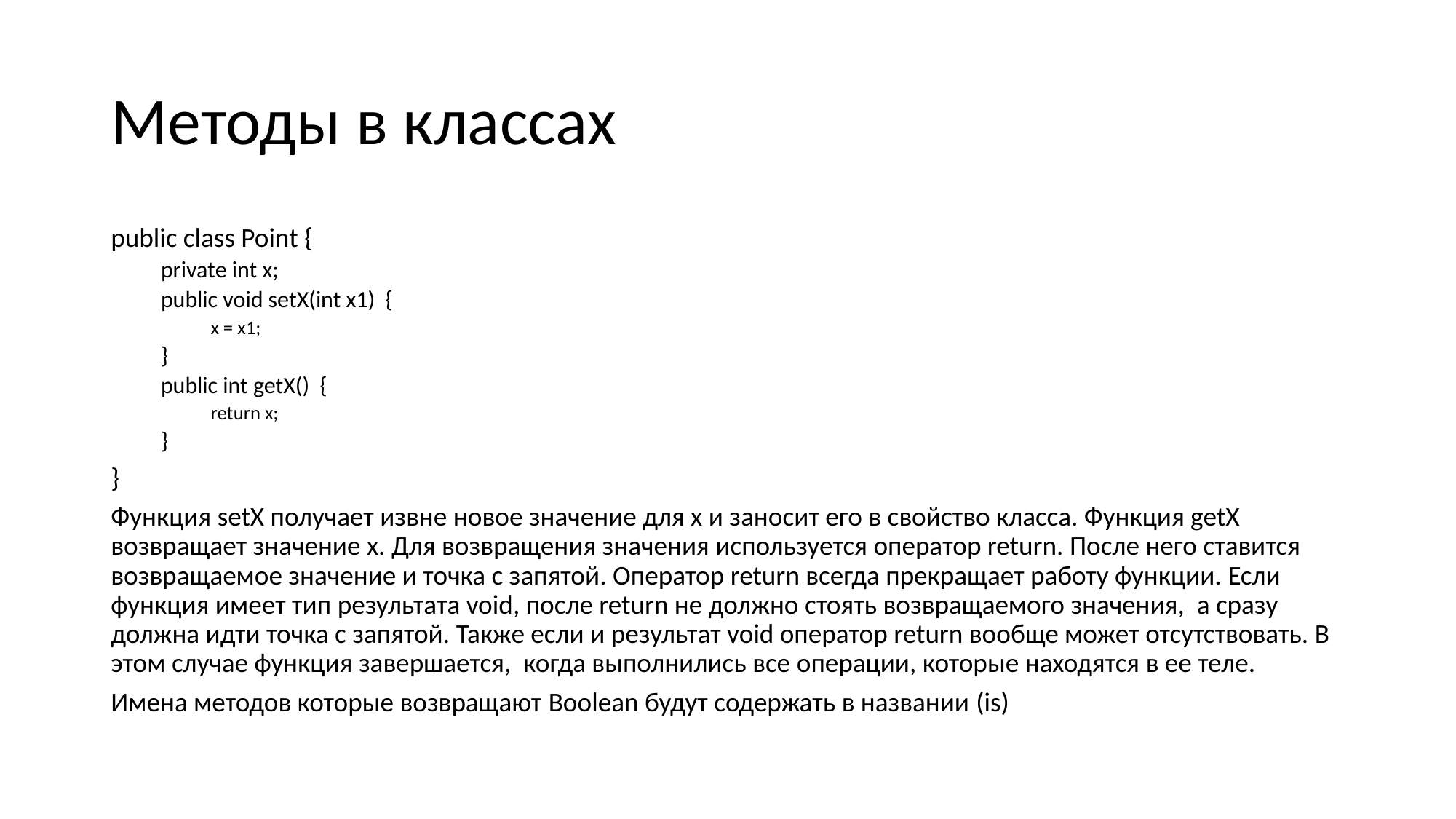

# Методы в классах
public class Point {
private int x;
public void setX(int x1)  {
x = x1;
}
public int getX()  {
return x;
}
}
Функция setX получает извне новое значение для x и заносит его в свойство класса. Функция getX возвращает значение x. Для возвращения значения используется оператор return. После него ставится возвращаемое значение и точка с запятой. Оператор return всегда прекращает работу функции. Если функция имеет тип результата void, после return не должно стоять возвращаемого значения,  а сразу должна идти точка с запятой. Также если и результат void оператор return вообще может отсутствовать. В этом случае функция завершается,  когда выполнились все операции, которые находятся в ее теле.
Имена методов которые возвращают Boolean будут содержать в названии (is)